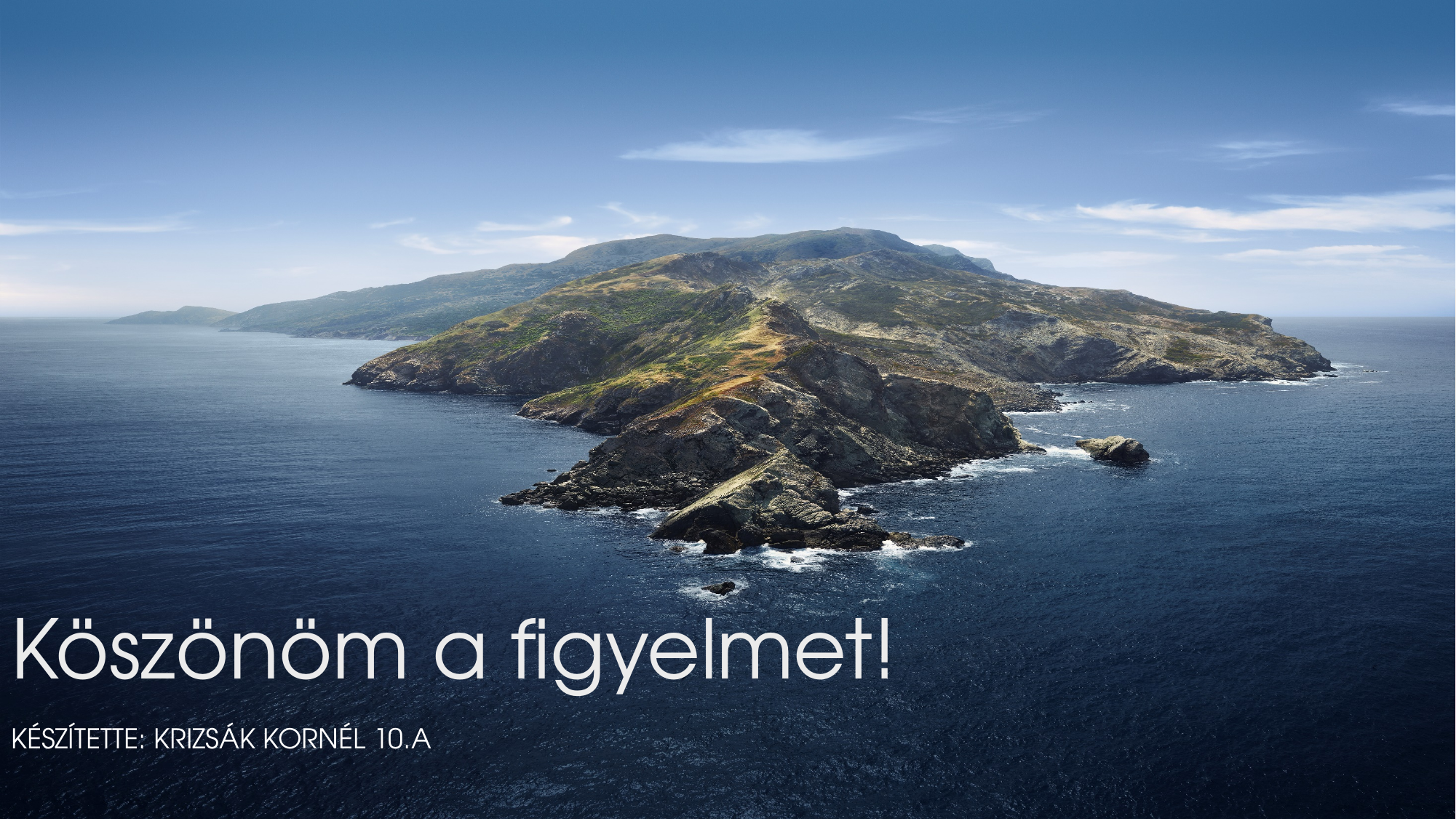

# Köszönöm a figyelmet!
Készítette: Krizsák Kornél 10.a